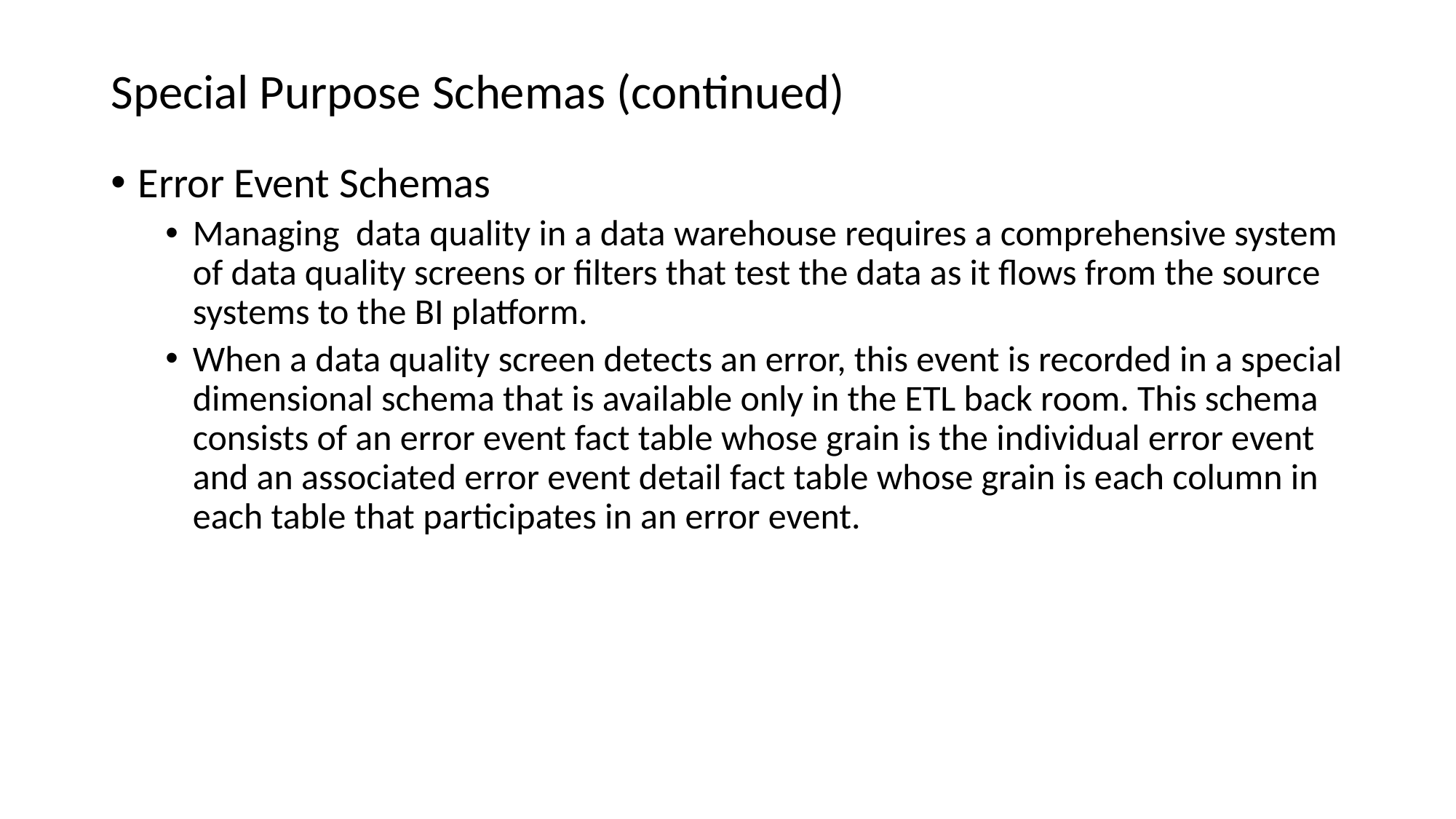

# Special Purpose Schemas (continued)
Error Event Schemas
Managing  data quality in a data warehouse requires a comprehensive system of data quality screens or ﬁlters that test the data as it ﬂows from the source systems to the BI platform.
When a data quality screen detects an error, this event is recorded in a special dimensional schema that is available only in the ETL back room. This schema consists of an error event fact table whose grain is the individual error event and an associated error event detail fact table whose grain is each column in each table that participates in an error event.